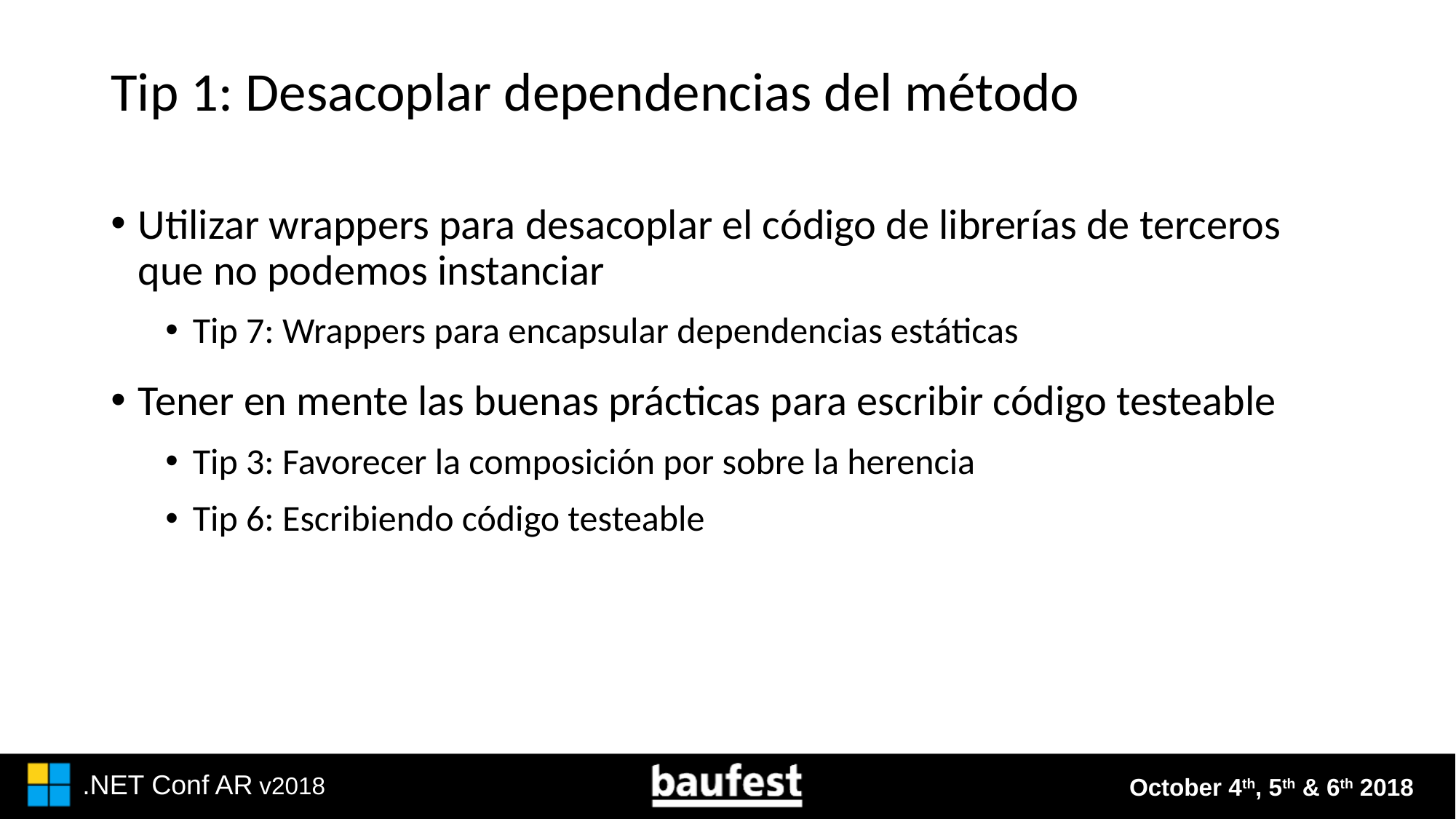

# Tip 1: Desacoplar dependencias del método
Utilizar wrappers para desacoplar el código de librerías de terceros que no podemos instanciar
Tip 7: Wrappers para encapsular dependencias estáticas
Tener en mente las buenas prácticas para escribir código testeable
Tip 3: Favorecer la composición por sobre la herencia
Tip 6: Escribiendo código testeable